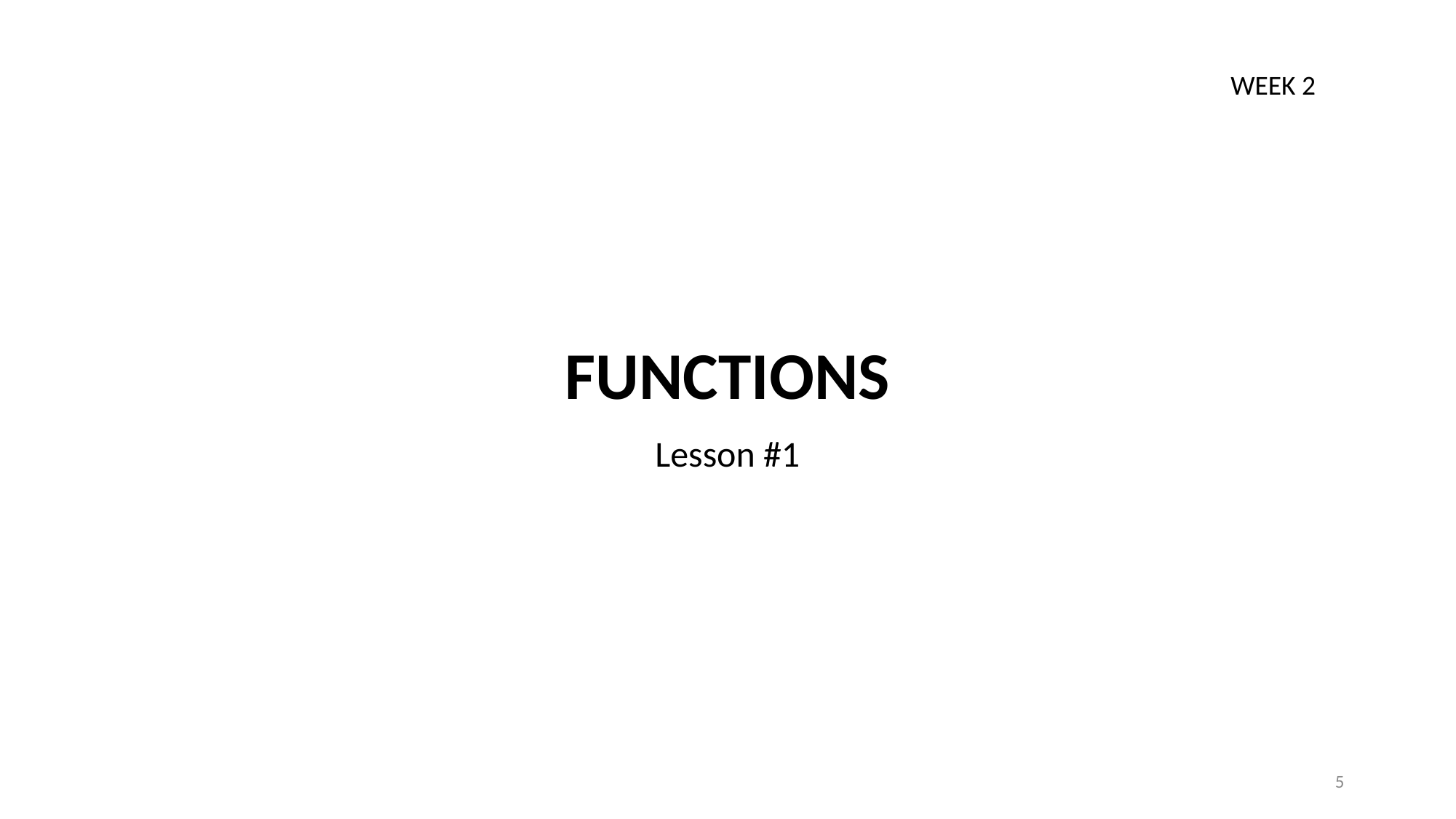

WEEK 2
# FUNCTIONS
Lesson #1
5